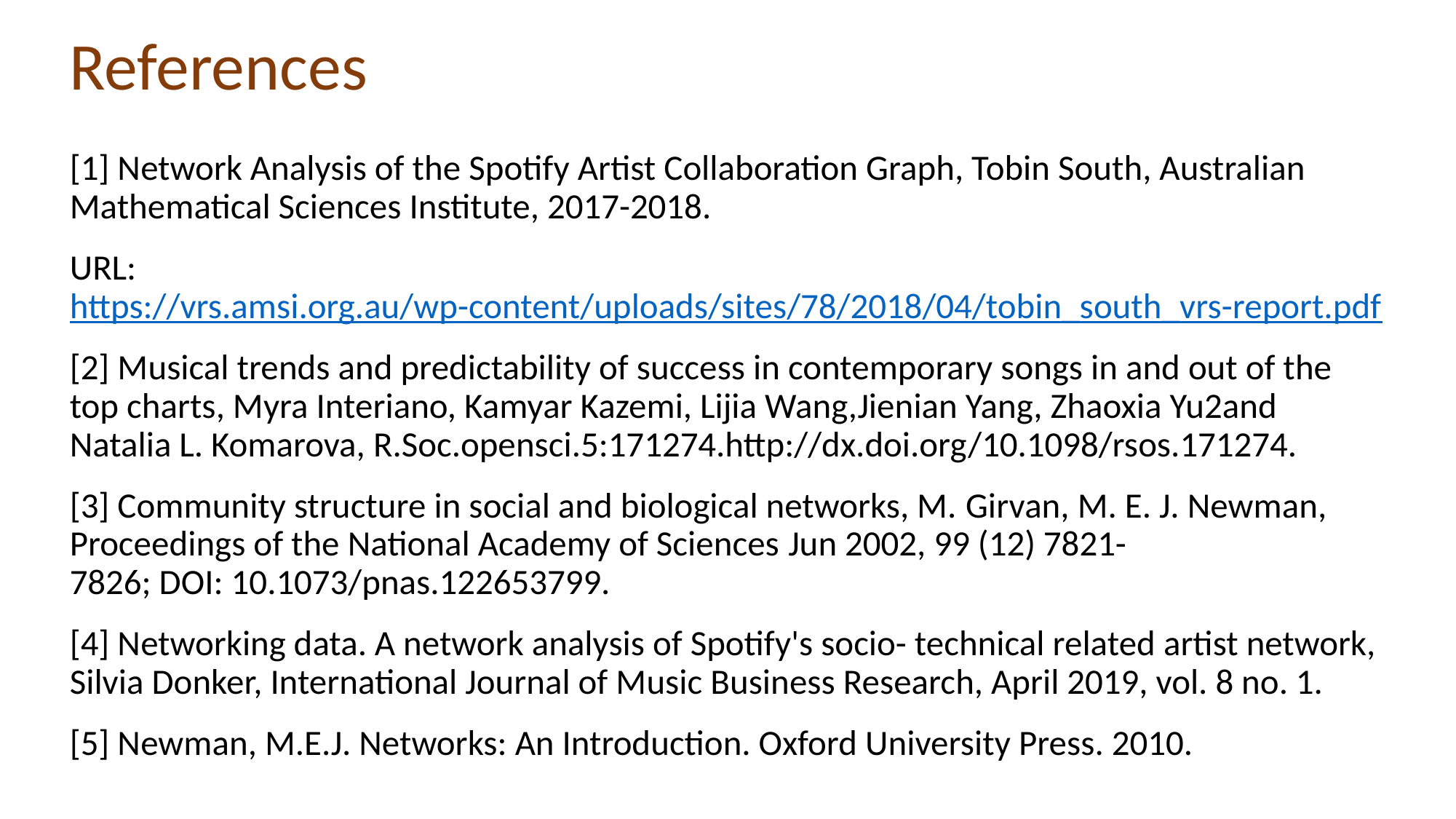

# References
[1] Network Analysis of the Spotify Artist Collaboration Graph, Tobin South, Australian Mathematical Sciences Institute, 2017-2018.
URL: https://vrs.amsi.org.au/wp-content/uploads/sites/78/2018/04/tobin_south_vrs-report.pdf
[2] Musical trends and predictability of success in contemporary songs in and out of the top charts, Myra Interiano, Kamyar Kazemi, Lijia Wang,Jienian Yang, Zhaoxia Yu2and Natalia L. Komarova, R.Soc.opensci.5:171274.http://dx.doi.org/10.1098/rsos.171274.
[3] Community structure in social and biological networks, M. Girvan, M. E. J. Newman, Proceedings of the National Academy of Sciences Jun 2002, 99 (12) 7821-7826; DOI: 10.1073/pnas.122653799.
[4] Networking data. A network analysis of Spotify's socio- technical related artist network, Silvia Donker, International Journal of Music Business Research, April 2019, vol. 8 no. 1.
[5] Newman, M.E.J. Networks: An Introduction. Oxford University Press. 2010.